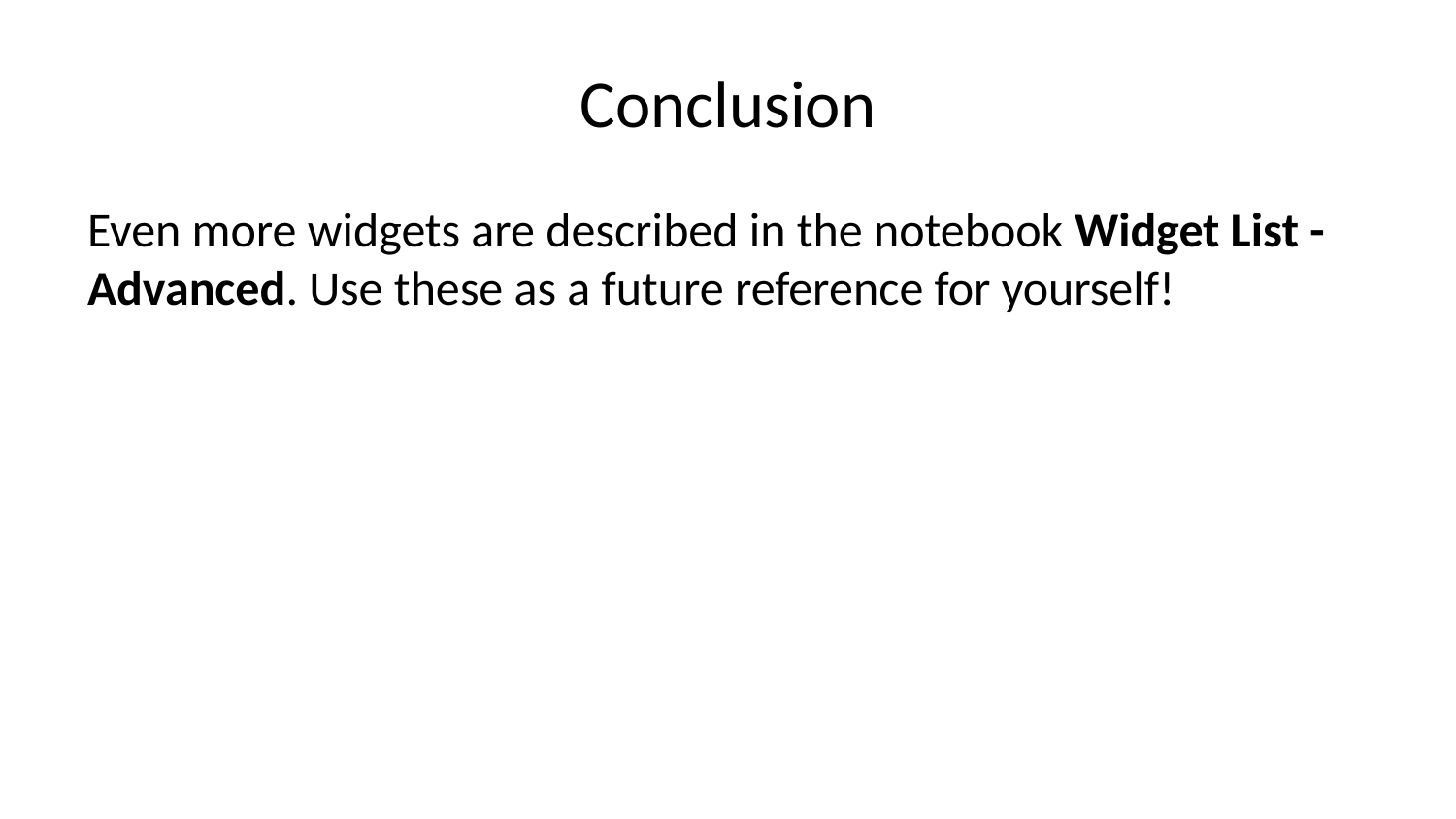

# Conclusion
Even more widgets are described in the notebook Widget List - Advanced. Use these as a future reference for yourself!